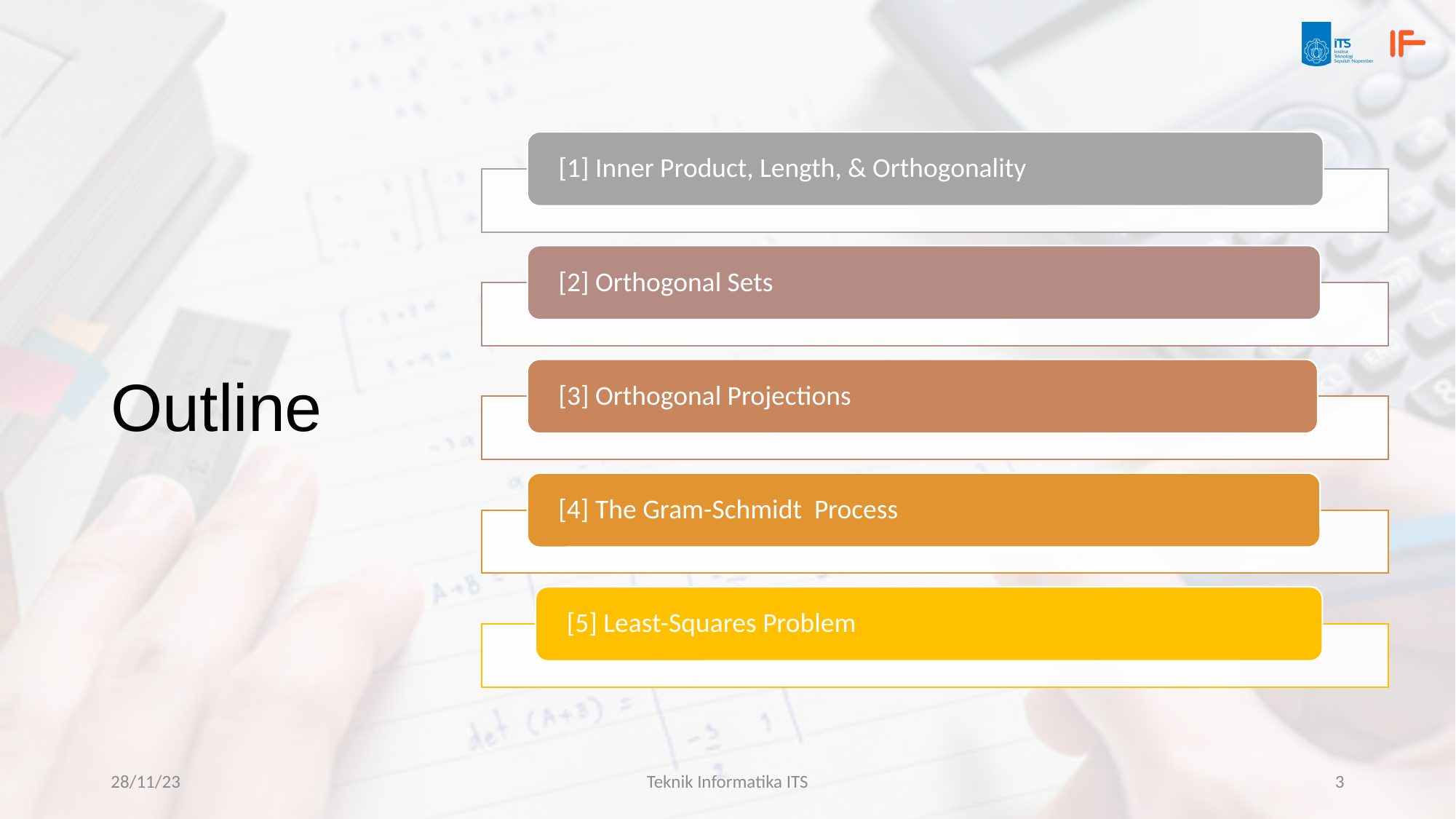

[1] Inner Product, Length, & Orthogonality
[2] Orthogonal Sets
[3] Orthogonal Projections
[4] The Gram-Schmidt  Process
[5] Least-Squares Problem
# Outline
28/11/23
Teknik Informatika ITS
3